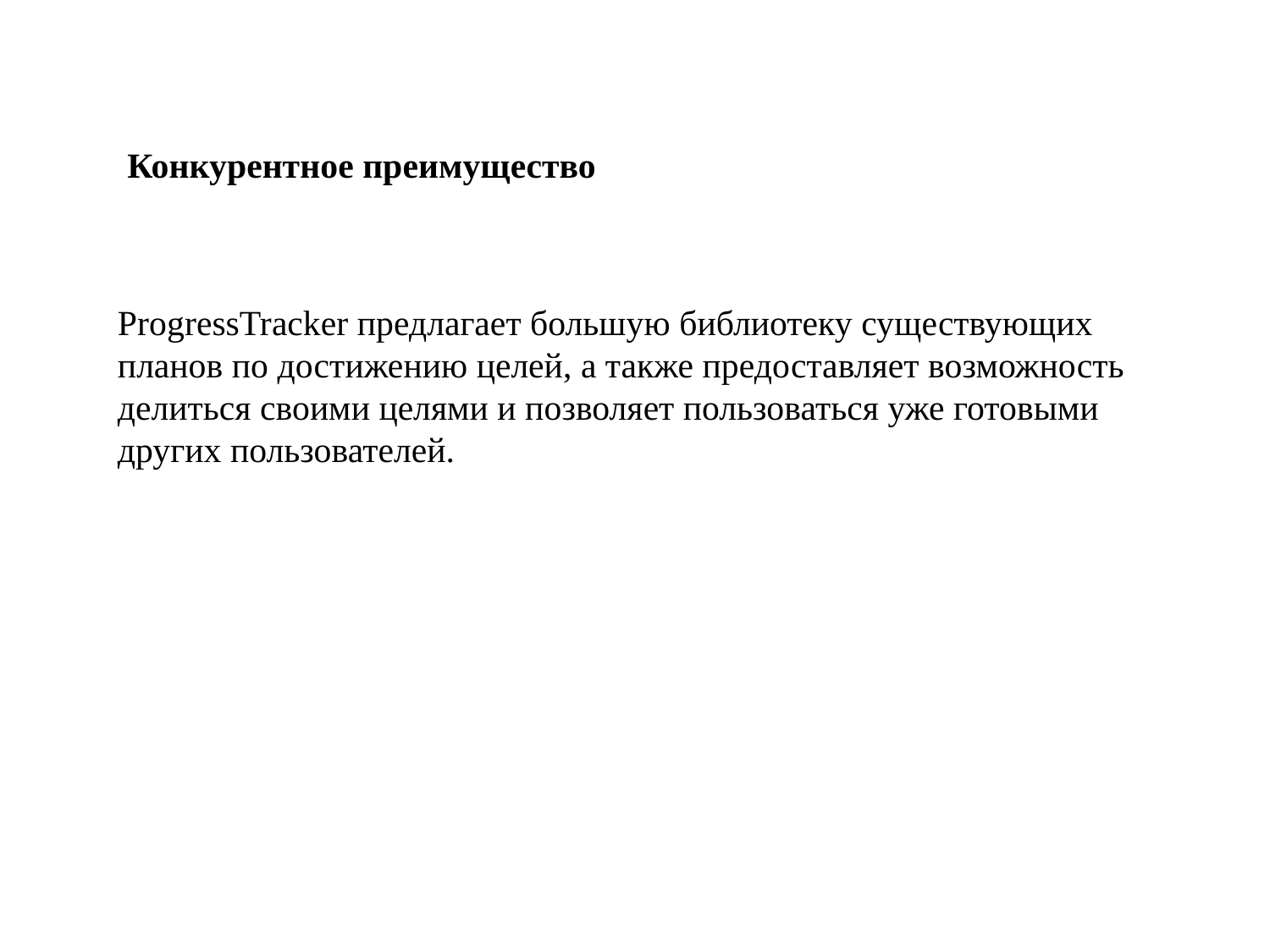

Конкурентное преимущество
ProgressTracker предлагает большую библиотеку существующих планов по достижению целей, а также предоставляет возможность делиться своими целями и позволяет пользоваться уже готовыми других пользователей.